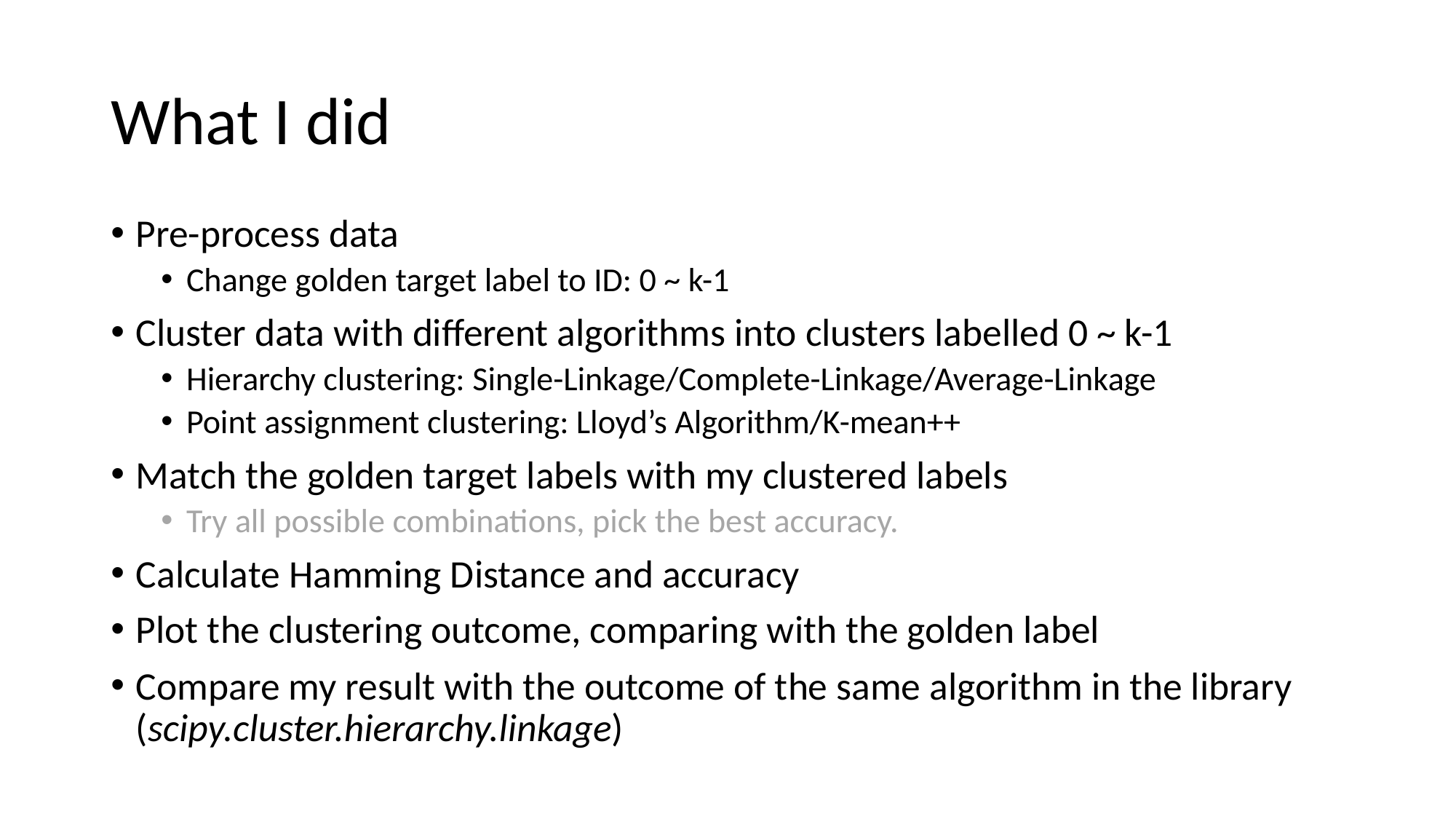

# What I did
Pre-process data
Change golden target label to ID: 0 ~ k-1
Cluster data with different algorithms into clusters labelled 0 ~ k-1
Hierarchy clustering: Single-Linkage/Complete-Linkage/Average-Linkage
Point assignment clustering: Lloyd’s Algorithm/K-mean++
Match the golden target labels with my clustered labels
Try all possible combinations, pick the best accuracy.
Calculate Hamming Distance and accuracy
Plot the clustering outcome, comparing with the golden label
Compare my result with the outcome of the same algorithm in the library (scipy.cluster.hierarchy.linkage)